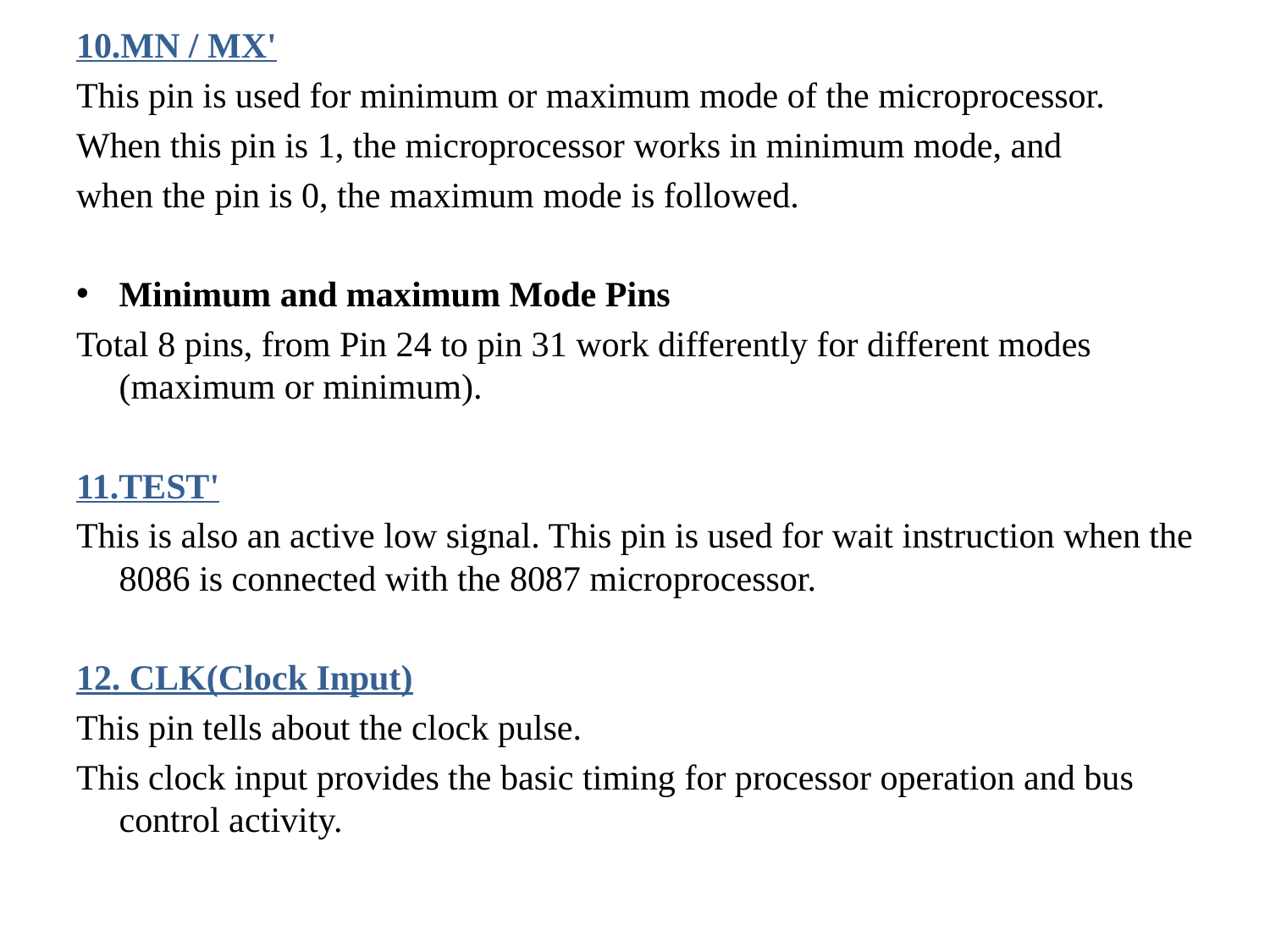

10.MN / MX'
This pin is used for minimum or maximum mode of the microprocessor.
When this pin is 1, the microprocessor works in minimum mode, and
when the pin is 0, the maximum mode is followed.

Minimum and maximum Mode Pins
Total 8 pins, from Pin 24 to pin 31 work differently for different modes (maximum or minimum).

11.TEST'
This is also an active low signal. This pin is used for wait instruction when the 8086 is connected with the 8087 microprocessor.

12. CLK(Clock Input)
This pin tells about the clock pulse.
This clock input provides the basic timing for processor operation and bus control activity.